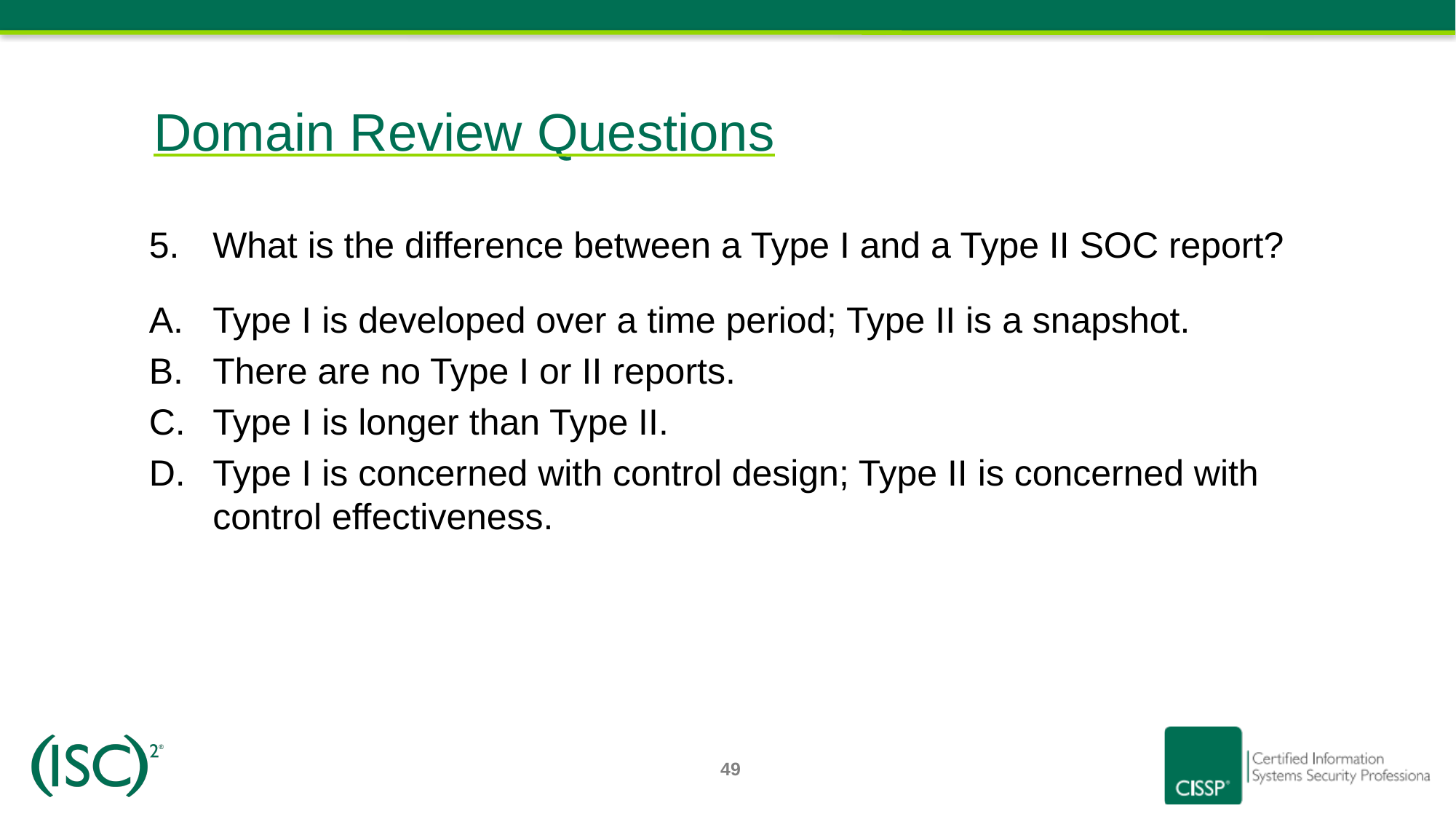

# Domain Review Questions
What is the difference between a Type I and a Type II SOC report?
Type I is developed over a time period; Type II is a snapshot.
There are no Type I or II reports.
Type I is longer than Type II.
Type I is concerned with control design; Type II is concerned with control effectiveness.